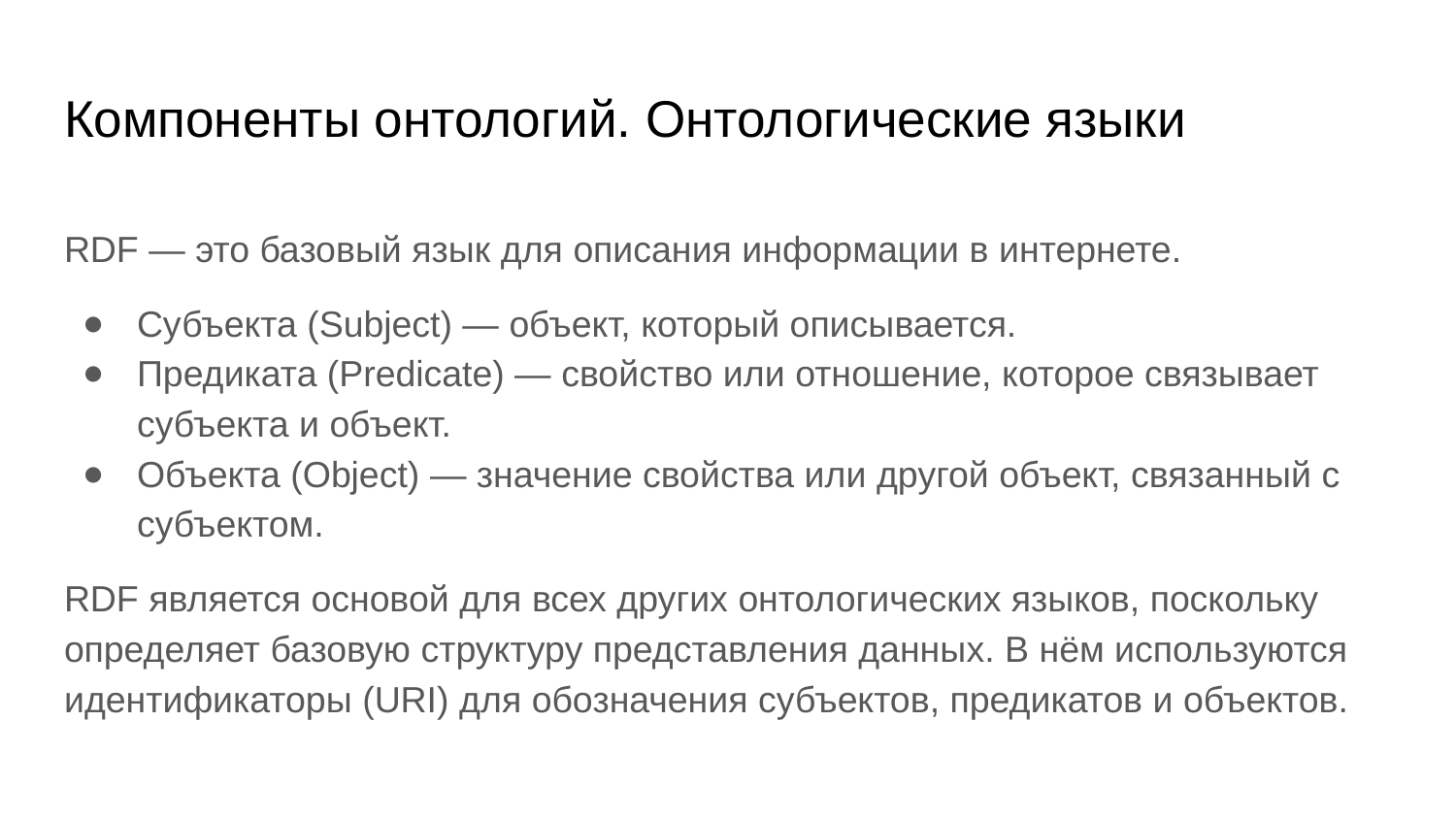

# Компоненты онтологий. Онтологические языки
RDF — это базовый язык для описания информации в интернете.
Субъекта (Subject) — объект, который описывается.
Предиката (Predicate) — свойство или отношение, которое связывает субъекта и объект.
Объекта (Object) — значение свойства или другой объект, связанный с субъектом.
RDF является основой для всех других онтологических языков, поскольку определяет базовую структуру представления данных. В нём используются идентификаторы (URI) для обозначения субъектов, предикатов и объектов.